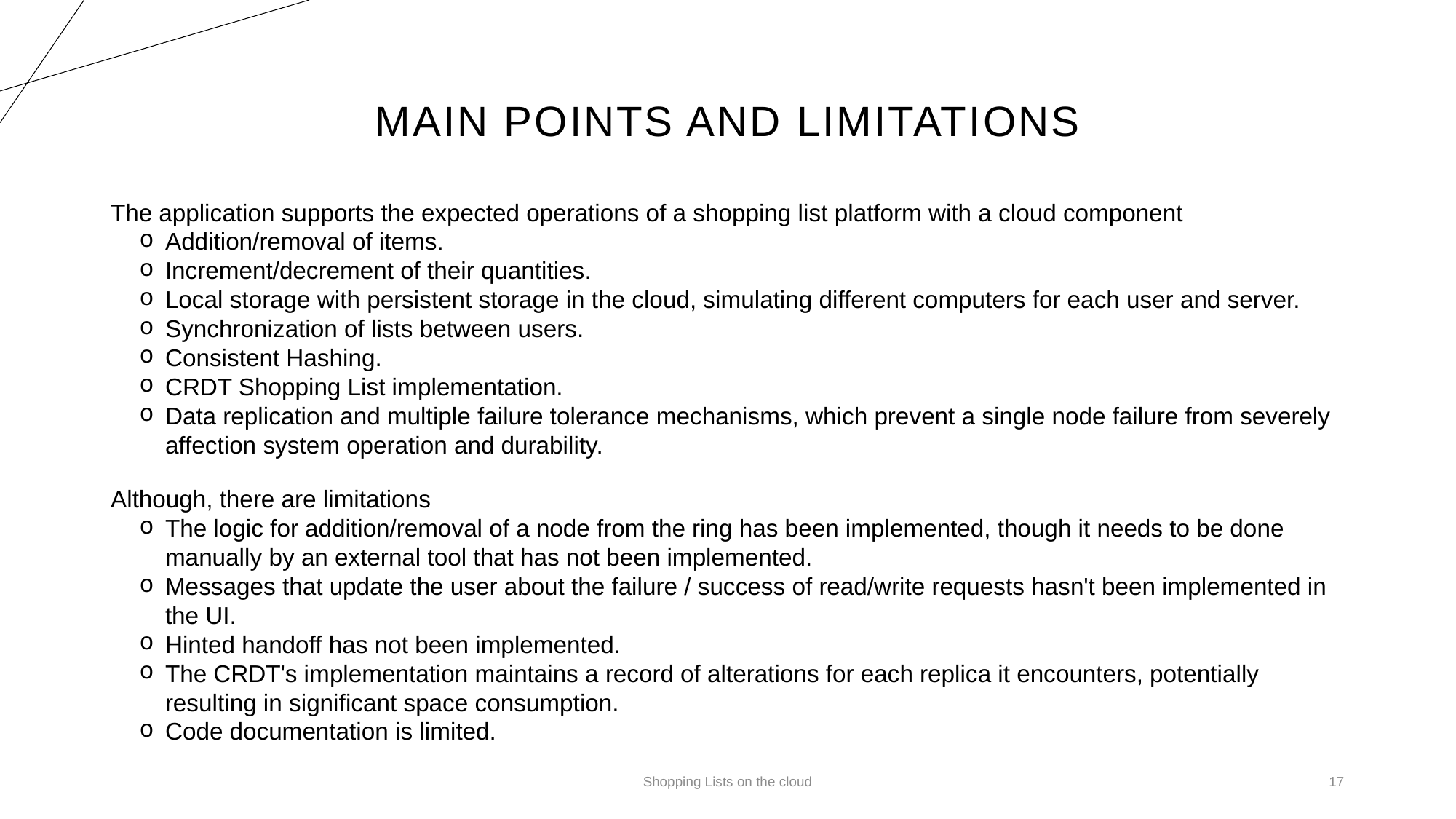

# Main points and limitations
The application supports the expected operations of a shopping list platform with a cloud component
Addition/removal of items.
Increment/decrement of their quantities.
Local storage with persistent storage in the cloud, simulating different computers for each user and server.
Synchronization of lists between users.
Consistent Hashing.
CRDT Shopping List implementation.
Data replication and multiple failure tolerance mechanisms, which prevent a single node failure from severely affection system operation and durability.

Although, there are limitations
The logic for addition/removal of a node from the ring has been implemented, though it needs to be done manually by an external tool that has not been implemented.
Messages that update the user about the failure / success of read/write requests hasn't been implemented in the UI.
Hinted handoff has not been implemented.
The CRDT's implementation maintains a record of alterations for each replica it encounters, potentially resulting in significant space consumption.
Code documentation is limited.

Shopping Lists on the cloud
17